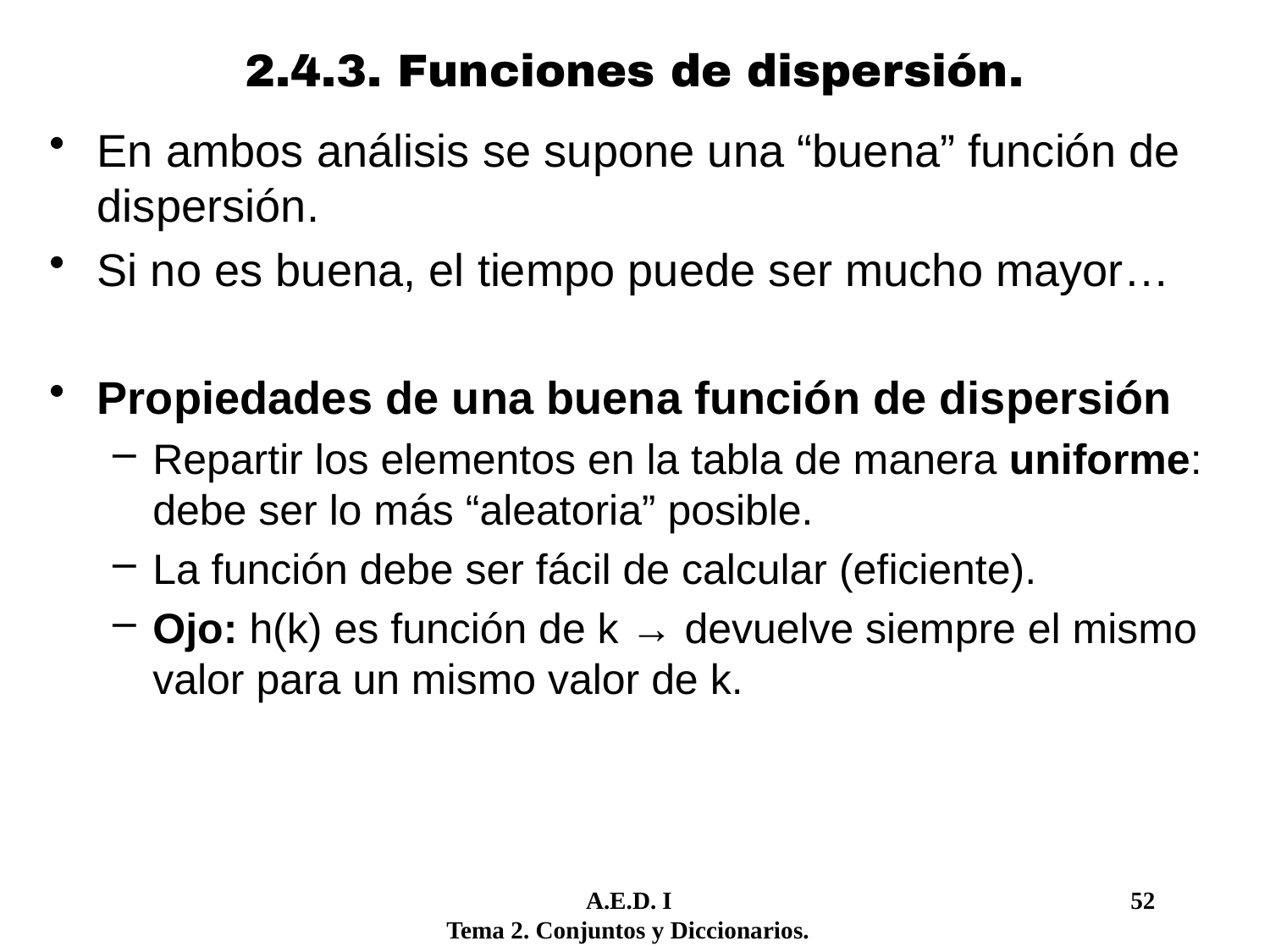

2.4.3. Funciones de dispersión.
En ambos análisis se supone una “buena” función de dispersión.
Si no es buena, el tiempo puede ser mucho mayor…

Propiedades de una buena función de dispersión
Repartir los elementos en la tabla de manera uniforme: debe ser lo más “aleatoria” posible.
La función debe ser fácil de calcular (eficiente).
Ojo: h(k) es función de k → devuelve siempre el mismo valor para un mismo valor de k.
	  A.E.D. I				        52
Tema 2. Conjuntos y Diccionarios.